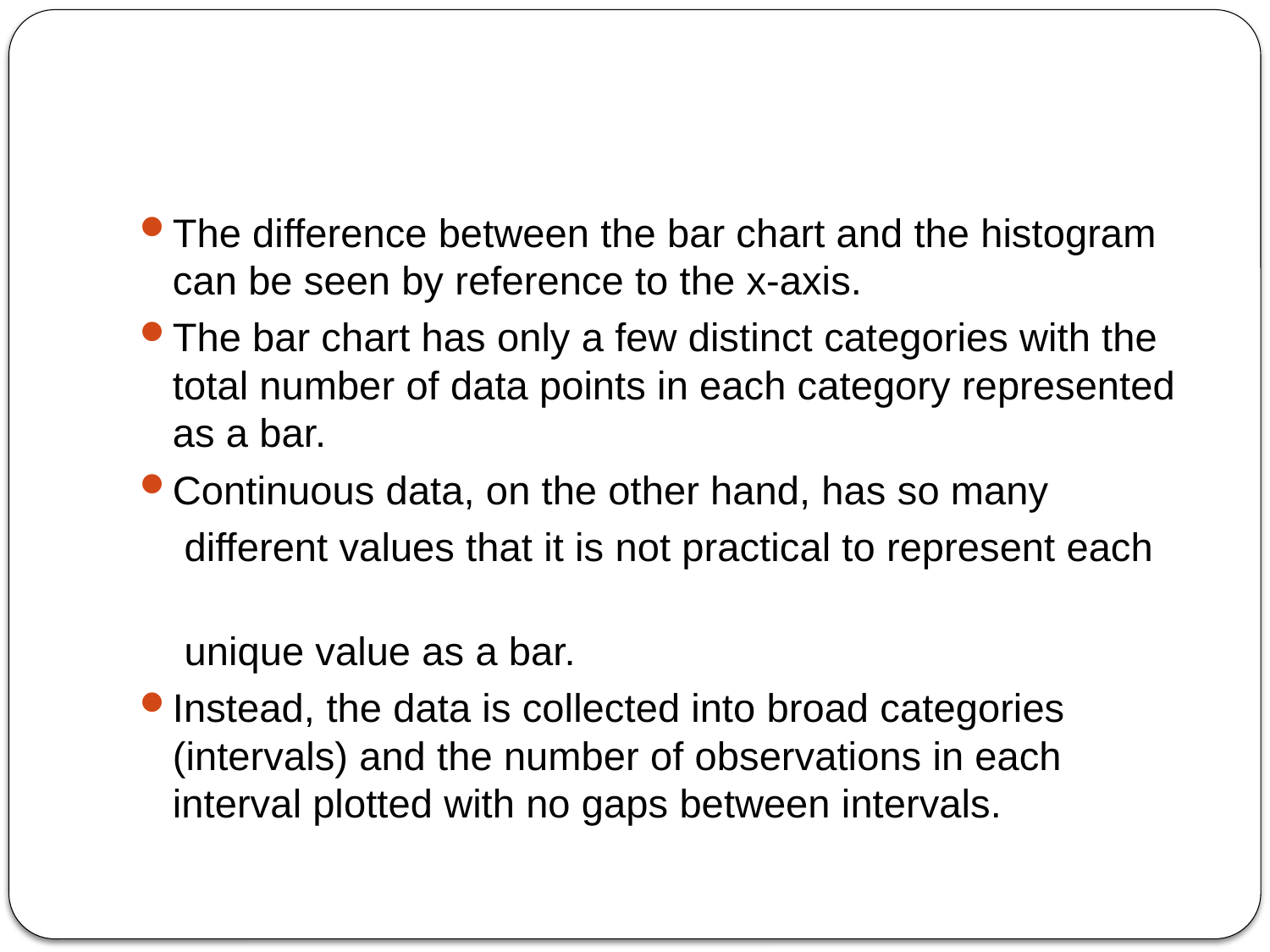

#
The difference between the bar chart and the histogram can be seen by reference to the x-axis.
The bar chart has only a few distinct categories with the total number of data points in each category represented as a bar.
Continuous data, on the other hand, has so many
    different values that it is not practical to represent each
    unique value as a bar.
Instead, the data is collected into broad categories (intervals) and the number of observations in each interval plotted with no gaps between intervals.